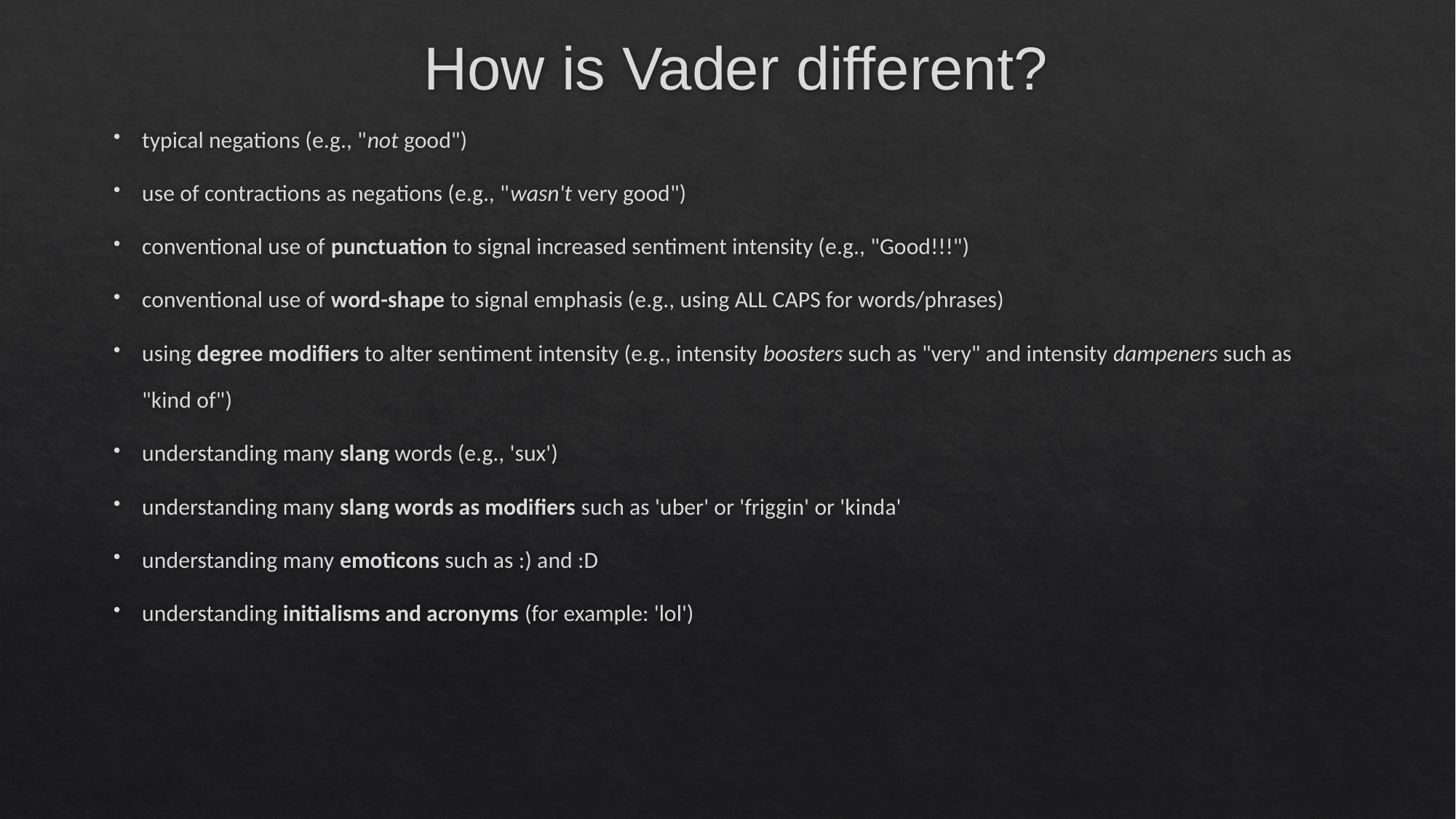

# How is Vader different?
typical negations (e.g., "not good")
use of contractions as negations (e.g., "wasn't very good")
conventional use of punctuation to signal increased sentiment intensity (e.g., "Good!!!")
conventional use of word-shape to signal emphasis (e.g., using ALL CAPS for words/phrases)
using degree modifiers to alter sentiment intensity (e.g., intensity boosters such as "very" and intensity dampeners such as "kind of")
understanding many slang words (e.g., 'sux')
understanding many slang words as modifiers such as 'uber' or 'friggin' or 'kinda'
understanding many emoticons such as :) and :D
understanding initialisms and acronyms (for example: 'lol')